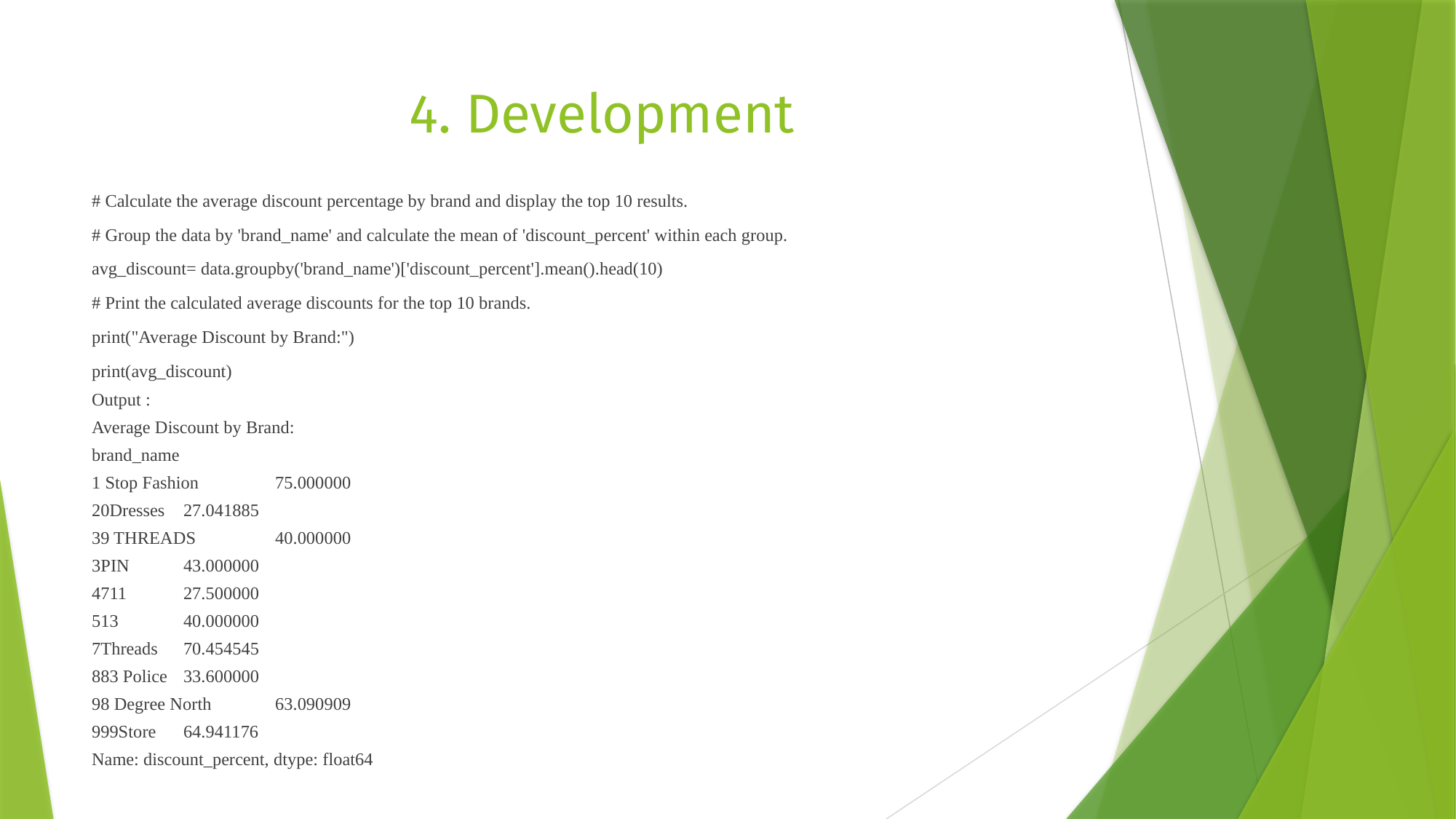

# 4. Development
# Calculate the average discount percentage by brand and display the top 10 results.
# Group the data by 'brand_name' and calculate the mean of 'discount_percent' within each group.
avg_discount= data.groupby('brand_name')['discount_percent'].mean().head(10)
# Print the calculated average discounts for the top 10 brands.
print("Average Discount by Brand:")
print(avg_discount)
Output :
Average Discount by Brand:
brand_name
1 Stop Fashion	75.000000
20Dresses		27.041885
39 THREADS		40.000000
3PIN			43.000000
4711			27.500000
513			40.000000
7Threads		70.454545
883 Police		33.600000
98 Degree North	63.090909
999Store		64.941176
Name: discount_percent, dtype: float64